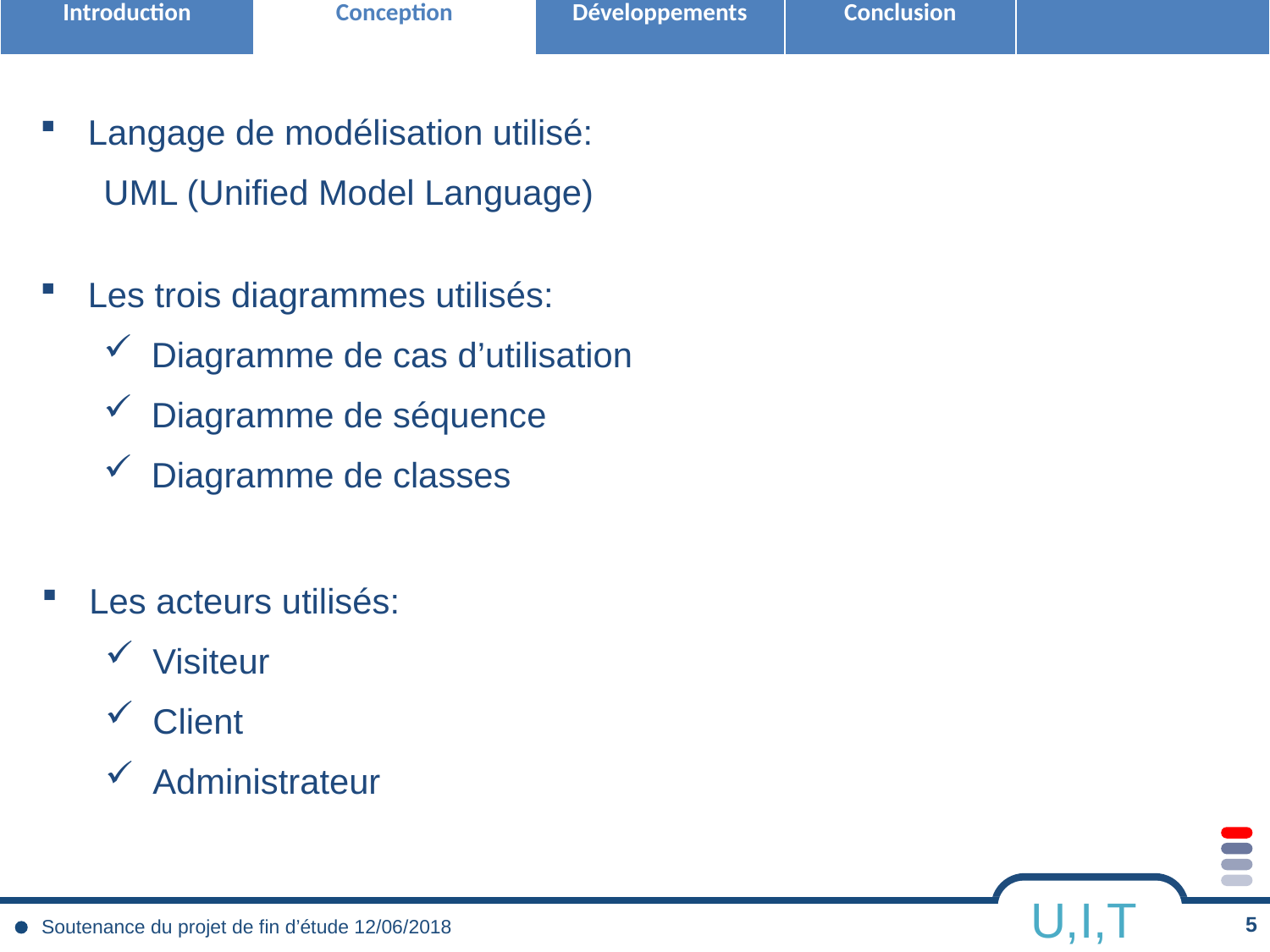

| Introduction | Conception | Développements | Conclusion |  |
| --- | --- | --- | --- | --- |

Langage de modélisation utilisé:
UML (Unified Model Language)
Les trois diagrammes utilisés:
Diagramme de cas d’utilisation
Diagramme de séquence
Diagramme de classes
Les acteurs utilisés:
Visiteur
Client
Administrateur

U,I,T

Soutenance du projet de fin d’étude 12/06/2018

5
5